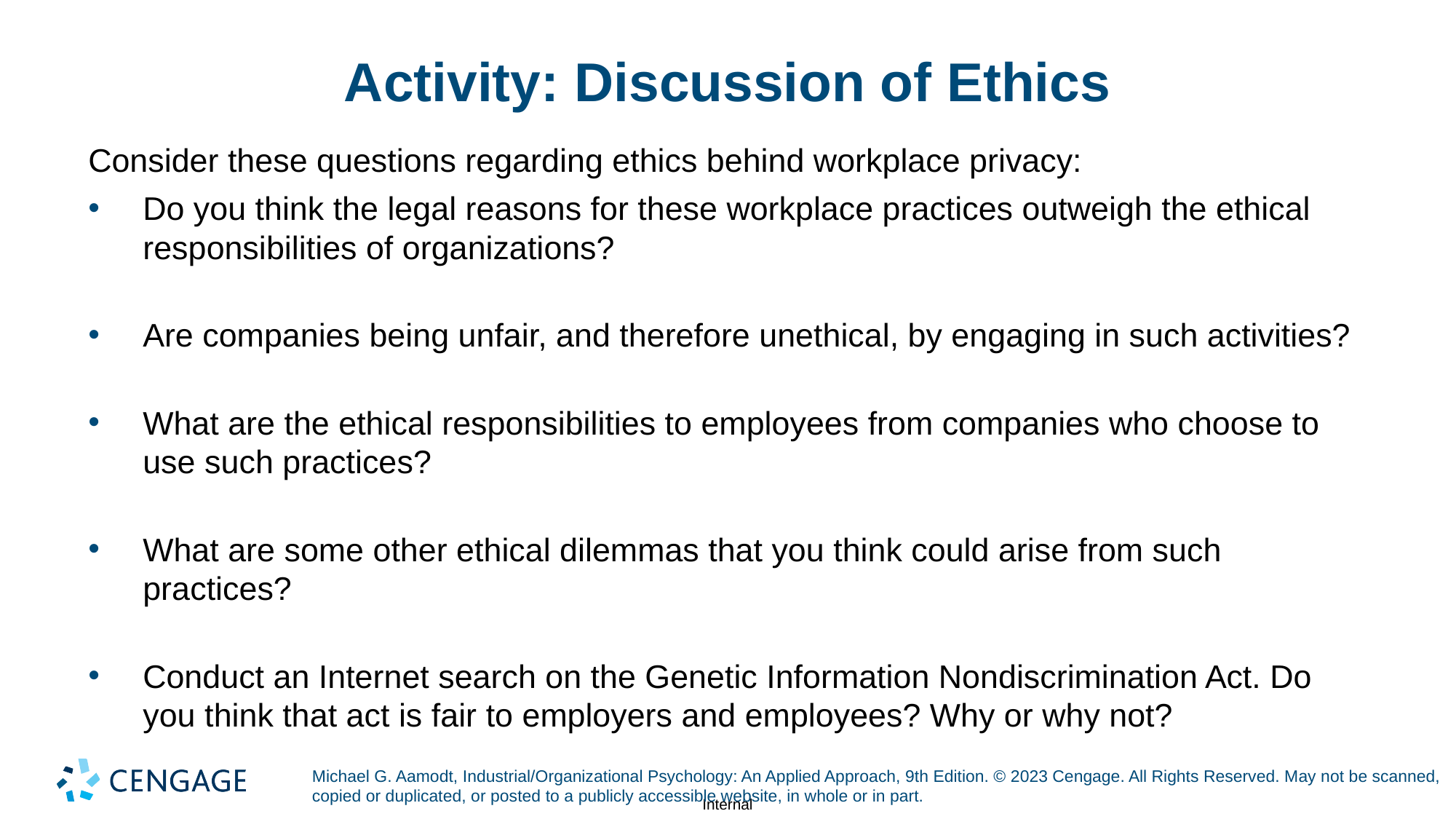

# Activity: Discussion of Ethics
Consider these questions regarding ethics behind workplace privacy:
Do you think the legal reasons for these workplace practices outweigh the ethical responsibilities of organizations?
Are companies being unfair, and therefore unethical, by engaging in such activities?
What are the ethical responsibilities to employees from companies who choose to use such practices?
What are some other ethical dilemmas that you think could arise from such practices?
Conduct an Internet search on the Genetic Information Nondiscrimination Act. Do you think that act is fair to employers and employees? Why or why not?